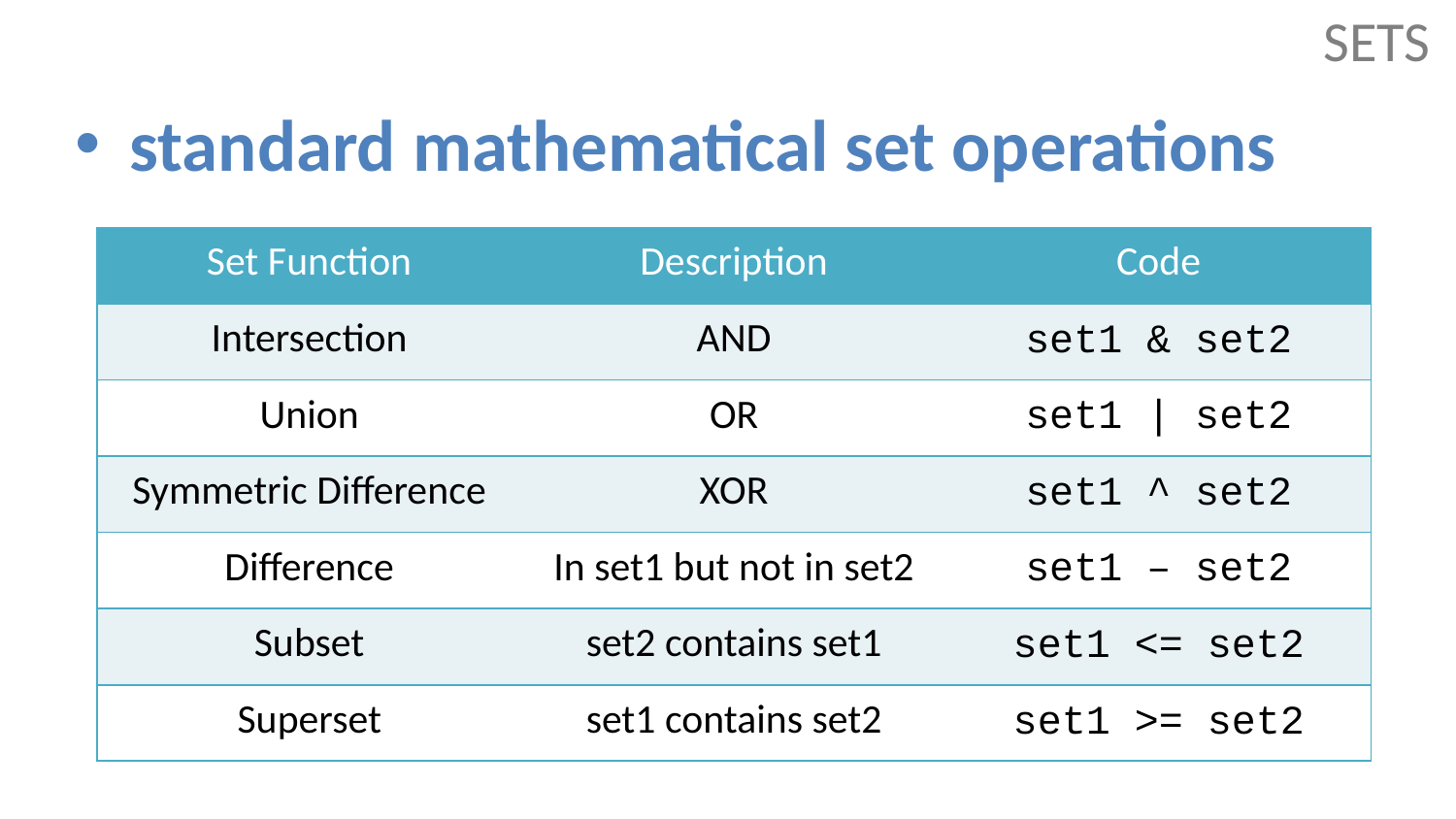

# SETS
standard mathematical set operations
| Set Function | Description | Code |
| --- | --- | --- |
| Intersection | AND | set1 & set2 |
| Union | OR | set1 | set2 |
| Symmetric Difference | XOR | set1 ^ set2 |
| Difference | In set1 but not in set2 | set1 – set2 |
| Subset | set2 contains set1 | set1 <= set2 |
| Superset | set1 contains set2 | set1 >= set2 |